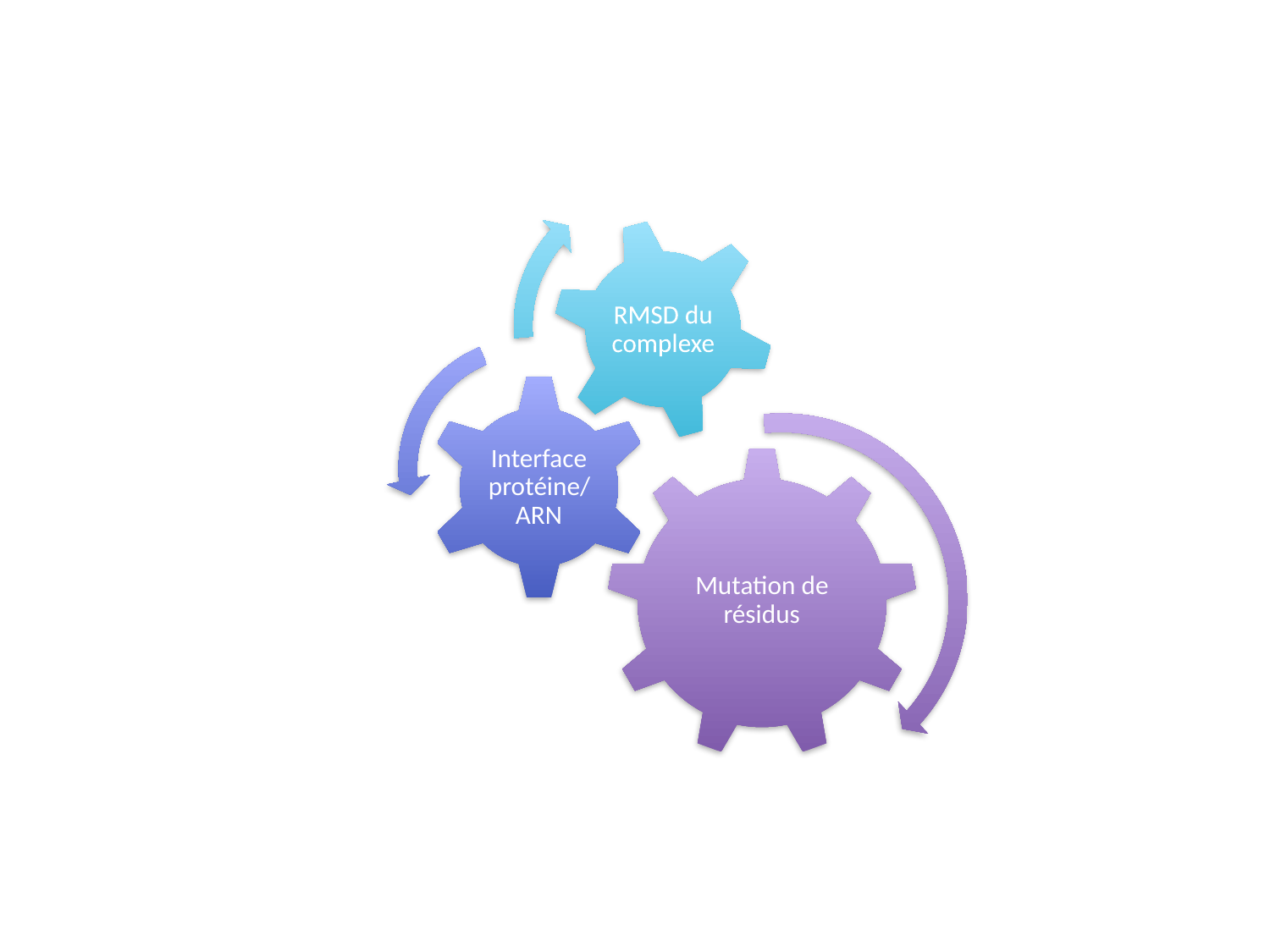

Mutation de résidus
Interface protéine/ARN
RMSD du complexe